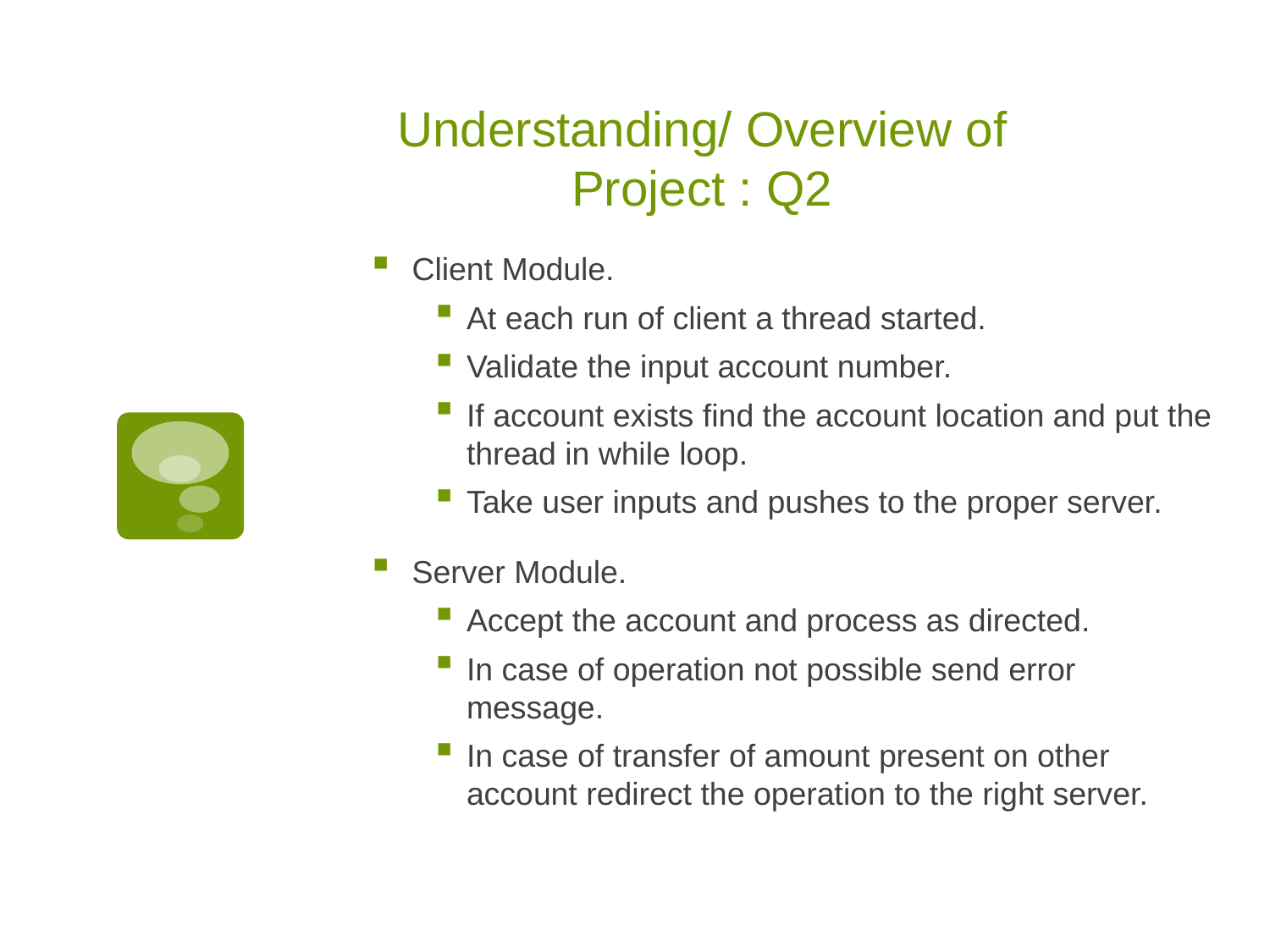

# Understanding/ Overview of Project : Q2
 Client Module.
At each run of client a thread started.
Validate the input account number.
If account exists find the account location and put the thread in while loop.
Take user inputs and pushes to the proper server.
 Server Module.
Accept the account and process as directed.
In case of operation not possible send error message.
In case of transfer of amount present on other account redirect the operation to the right server.